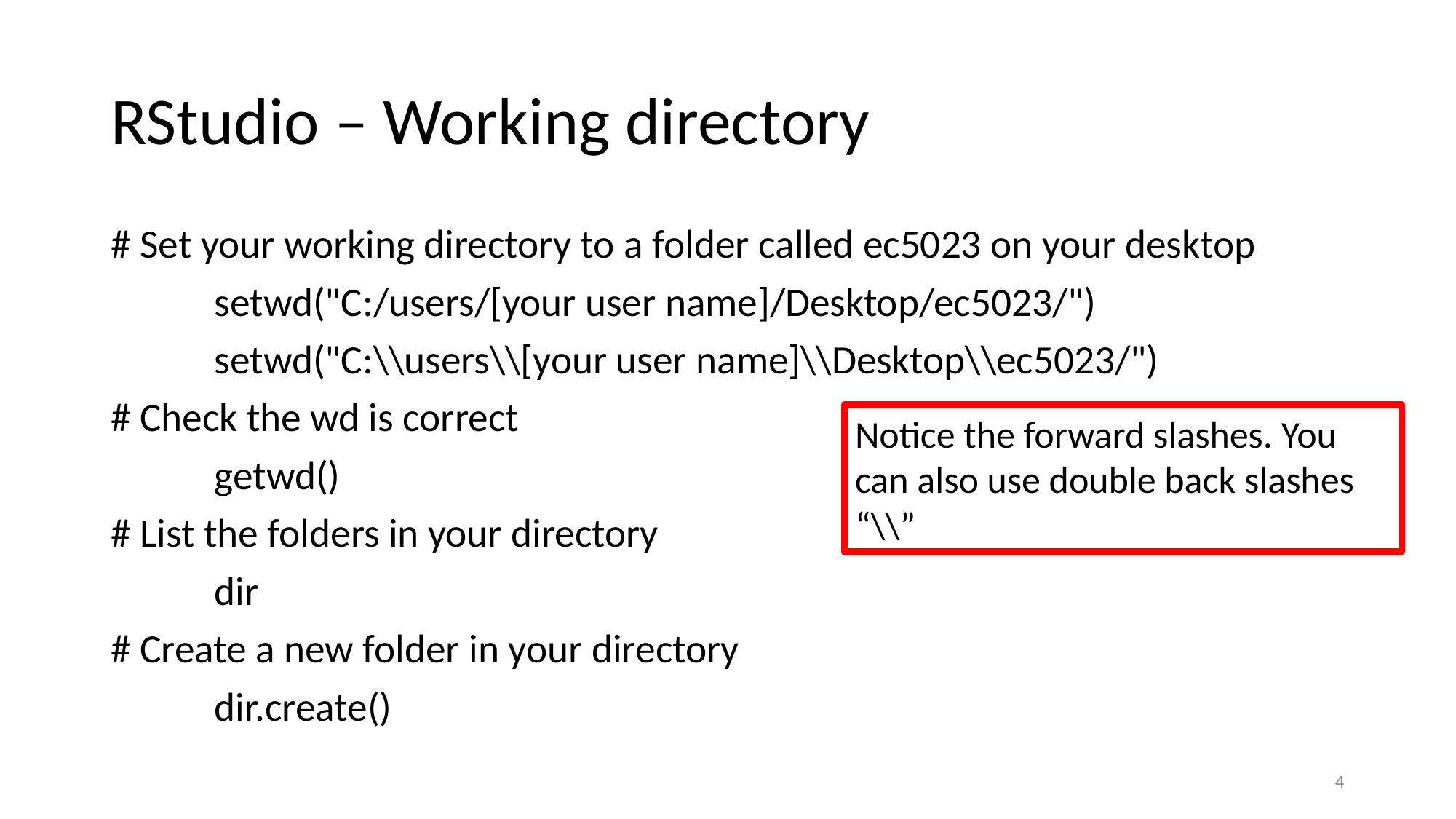

# RStudio – Working directory
# Set your working directory to a folder called ec5023 on your desktop
	setwd("C:/users/[your user name]/Desktop/ec5023/")
	setwd("C:\\users\\[your user name]\\Desktop\\ec5023/")
# Check the wd is correct
	getwd()
# List the folders in your directory
	dir
# Create a new folder in your directory
	dir.create()

Notice the forward slashes. You can also use double back slashes “\\”
4